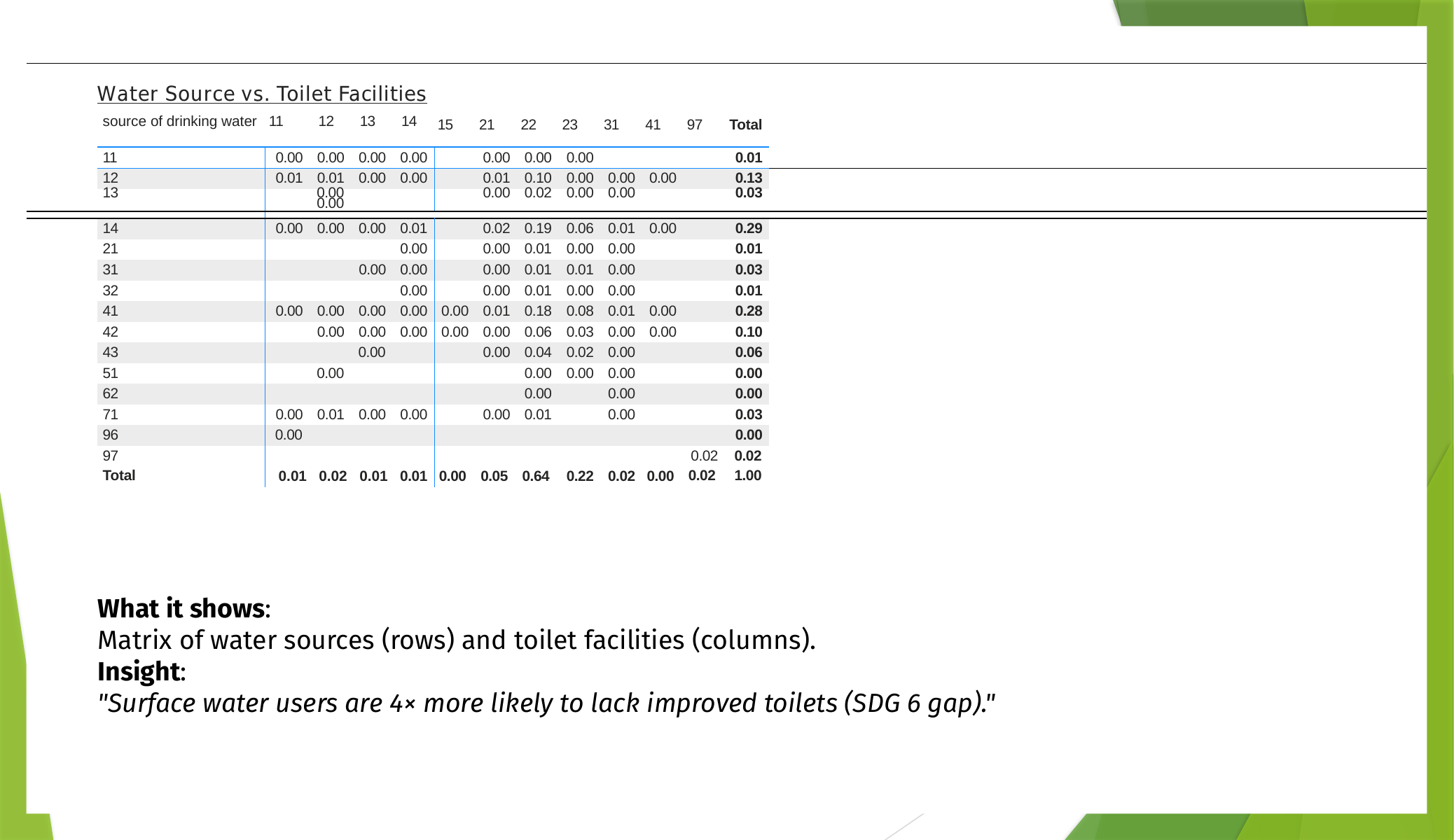

|  |  |  |  |  |  |  |  |  |  |  |  |
| --- | --- | --- | --- | --- | --- | --- | --- | --- | --- | --- | --- |
|  | Water Source vs. Toilet Facilities source of drinking water 11 12 13 14 |  | 15 | 21 | 22 | 23 | 31 | 41 | 97 | Total |  |
|  | 11 | 0.00 0.00 0.00 0.00 |  | 0.00 | 0.00 | 0.00 |  |  |  | 0.01 |  |
|  | 12 | 0.01 0.01 0.00 0.00 |  | 0.01 | 0.10 | 0.00 | 0.00 | 0.00 |  | 0.13 |  |
|  | 13 | 0.00 0.00 |  | 0.00 | 0.02 | 0.00 | 0.00 |  |  | 0.03 |  |
|  |  |  |  |  |  |  |  |  |  |  |  |
|  | 14 | 0.00 0.00 0.00 0.01 |  | 0.02 | 0.19 | 0.06 | 0.01 | 0.00 |  | 0.29 |  |
| 21 |  | 0.00 |  | 0.00 | 0.01 | 0.00 | 0.00 |  |  | 0.01 |  |
|  | 31 | 0.00 0.00 |  | 0.00 | 0.01 | 0.01 | 0.00 |  |  | 0.03 |  |
| 32 |  | 0.00 |  | 0.00 | 0.01 | 0.00 | 0.00 |  |  | 0.01 |  |
|  | 41 | 0.00 0.00 0.00 0.00 | 0.00 | 0.01 | 0.18 | 0.08 | 0.01 | 0.00 |  | 0.28 |  |
| 42 |  | 0.00 0.00 0.00 | 0.00 | 0.00 | 0.06 | 0.03 | 0.00 | 0.00 |  | 0.10 |  |
|  | 43 | 0.00 |  | 0.00 | 0.04 | 0.02 | 0.00 |  |  | 0.06 |  |
| 51 |  | 0.00 |  |  | 0.00 | 0.00 | 0.00 |  |  | 0.00 |  |
|  | 62 |  |  |  | 0.00 |  | 0.00 |  |  | 0.00 |  |
| 71 |  | 0.00 0.01 0.00 0.00 |  | 0.00 | 0.01 |  | 0.00 |  |  | 0.03 |  |
|  | 96 | 0.00 |  |  |  |  |  |  |  | 0.00 |  |
| 97 Total |  | 0.01 0.02 0.01 0.01 | 0.00 | 0.05 | 0.64 | 0.22 | 0.02 | 0.00 | 0.02 0.02 | 0.02 1.00 |  |

Power BI Desktop
What it shows:
Matrix of water sources (rows) and toilet facilities (columns).
Insight:
"Surface water users are 4× more likely to lack improved toilets (SDG 6 gap)."